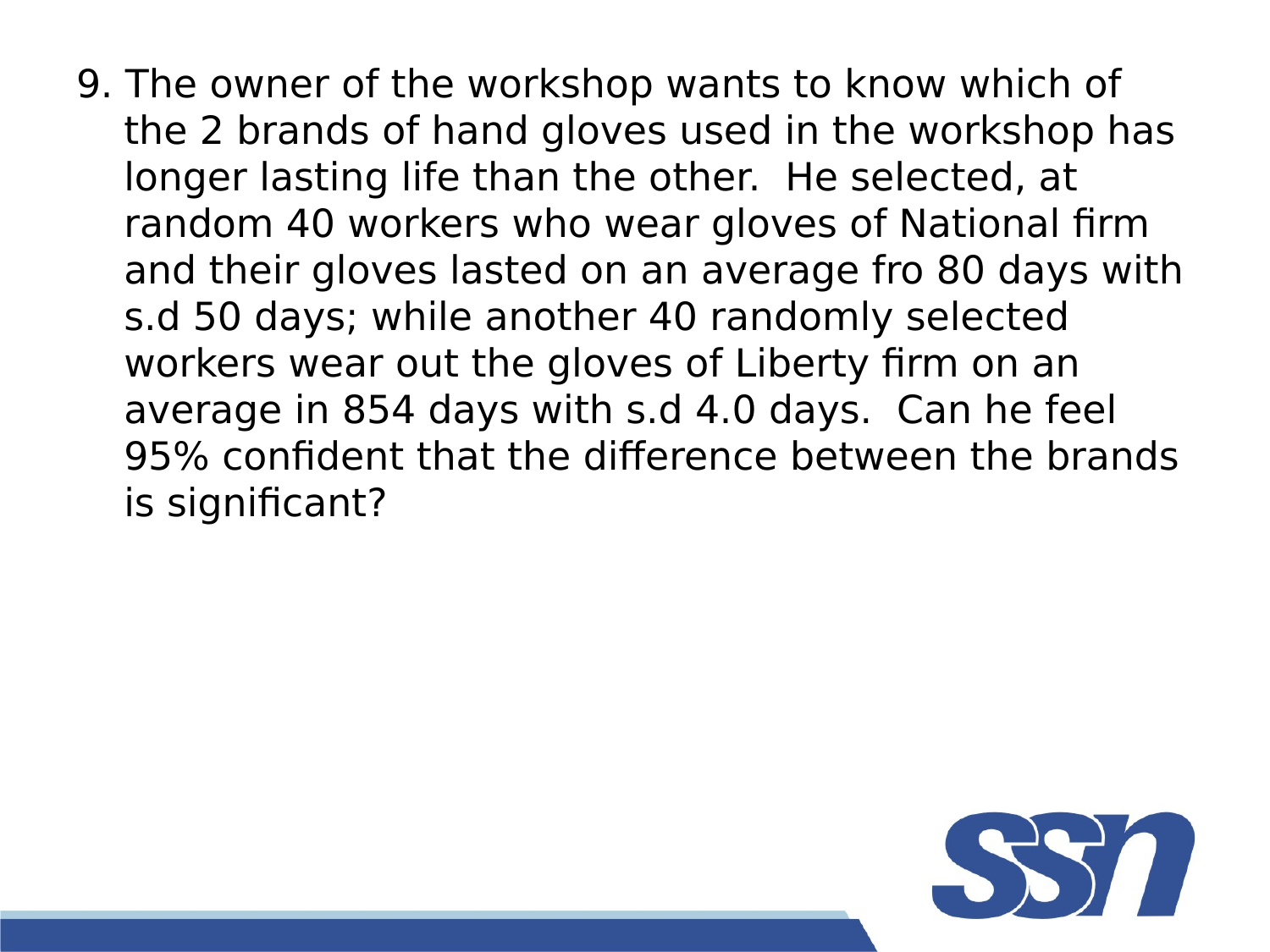

9. The owner of the workshop wants to know which of the 2 brands of hand gloves used in the workshop has longer lasting life than the other.  He selected, at random 40 workers who wear gloves of National firm and their gloves lasted on an average fro 80 days with s.d 50 days; while another 40 randomly selected workers wear out the gloves of Liberty firm on an average in 854 days with s.d 4.0 days.  Can he feel 95% confident that the difference between the brands is significant?